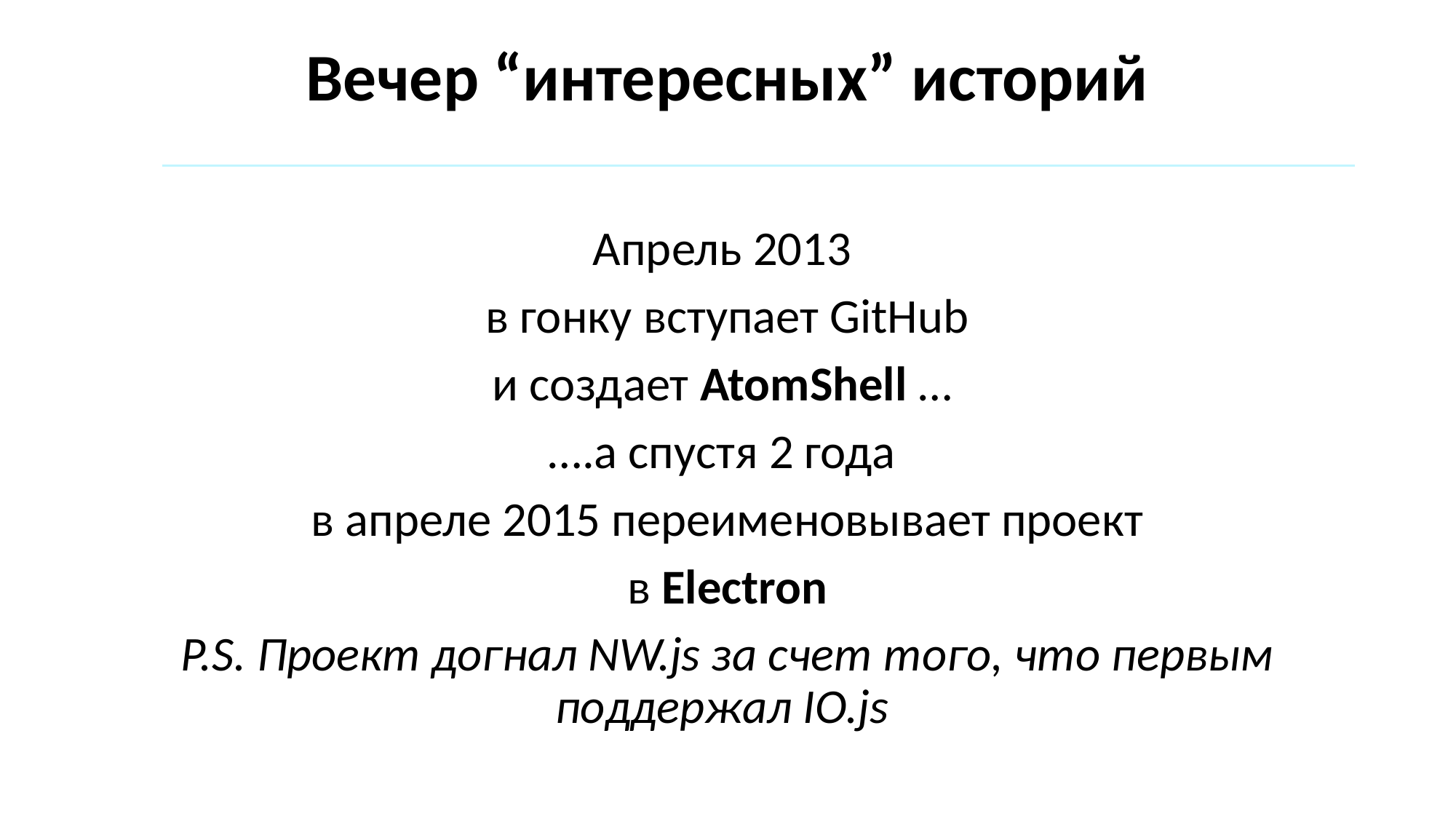

# Вечер “интересных” историй
Aпрель 2013
в гонку вступает GitHub
и создает AtomShell …
….а спустя 2 года
в апреле 2015 переименовывает проект
 в Electron
P.S. Проект догнал NW.js за счет того, что первым поддержал IO.js